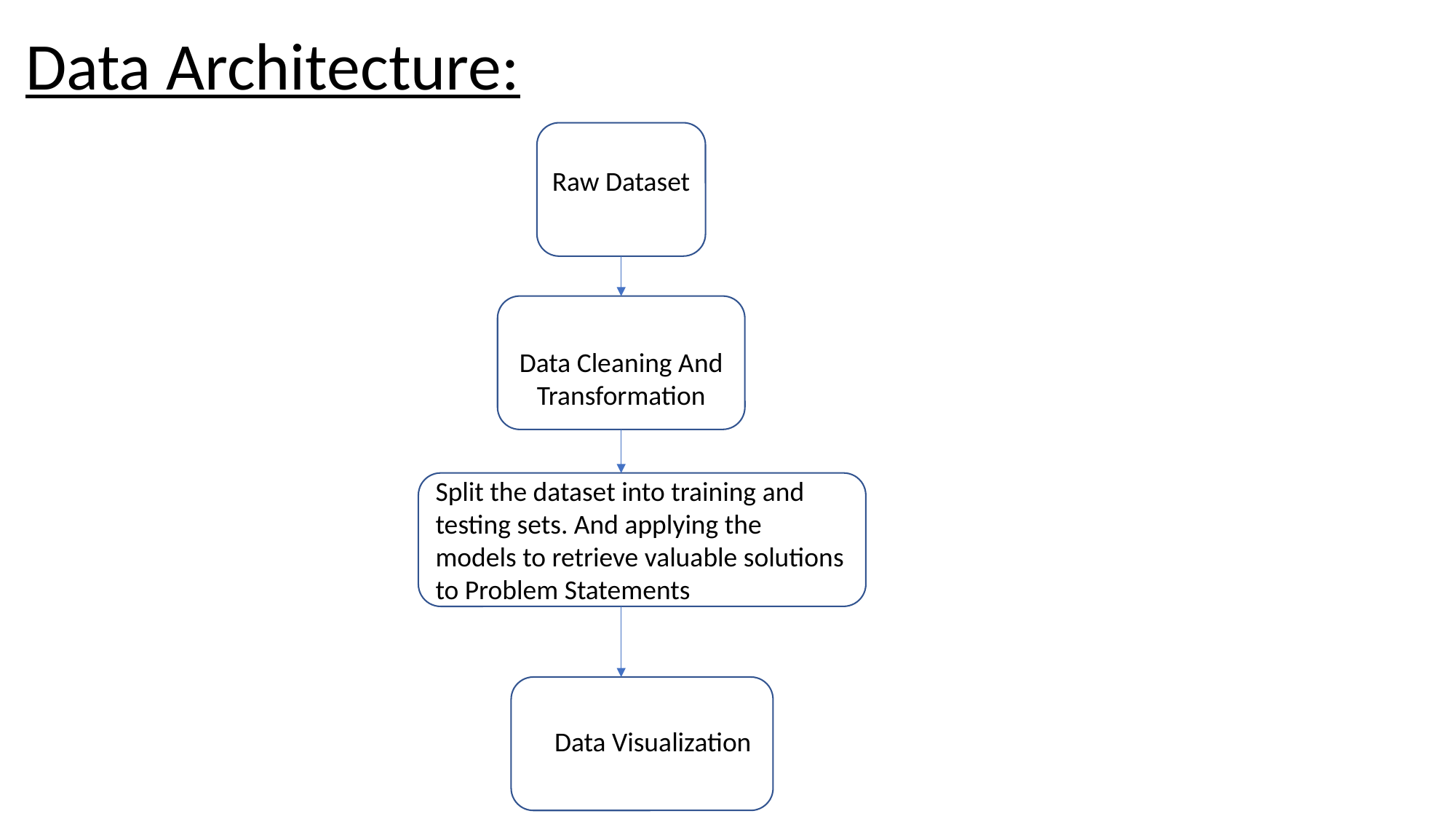

# Data Architecture:

Raw Dataset

The Netflix dataset's accurate data to locate and extract.
Data Cleaning And Transformation
Split the dataset into training and testing sets. And applying the models to retrieve valuable solutions to Problem Statements
The Netflix dataset
a to locate and extract.
Data Visualization